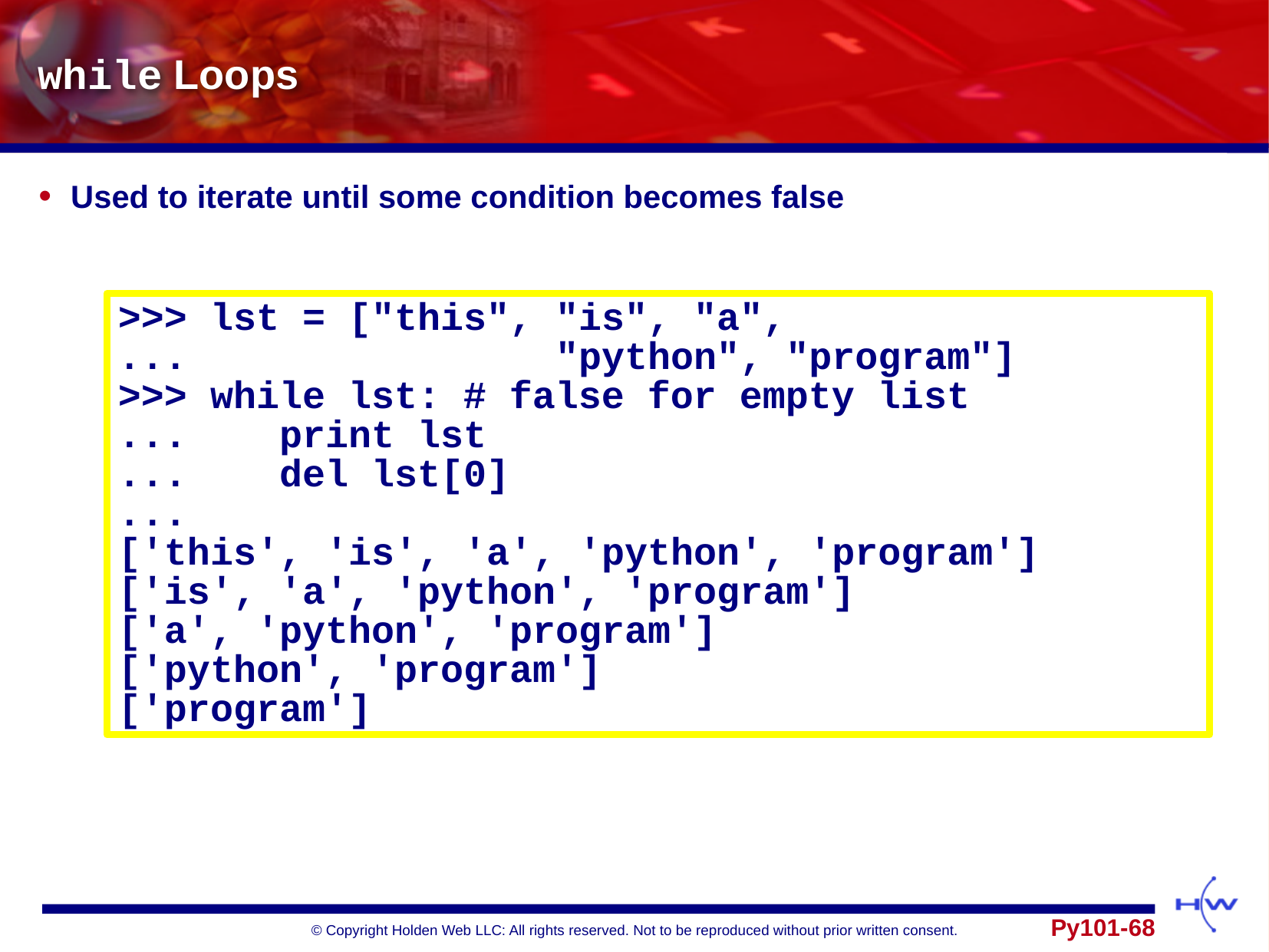

# while Loops
Used to iterate until some condition becomes false
>>> lst = ["this", "is", "a",
...                "python", "program"]
>>> while lst:	# false for empty list
...    print lst
...    del lst[0]
...
['this', 'is', 'a', 'python', 'program']
['is', 'a', 'python', 'program']
['a', 'python', 'program']
['python', 'program']
['program']